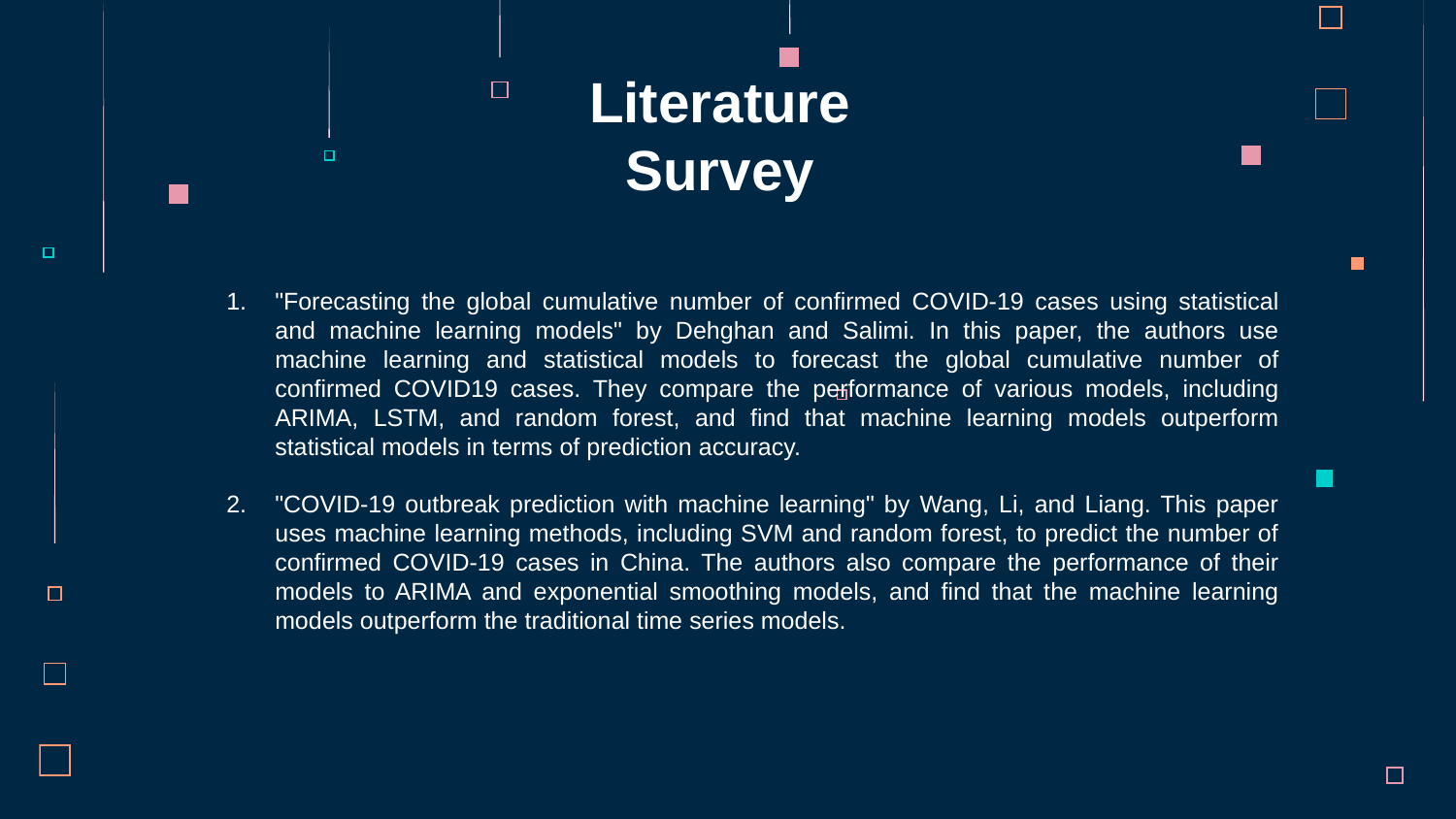

# Literature Survey
"Forecasting the global cumulative number of confirmed COVID-19 cases using statistical and machine learning models" by Dehghan and Salimi. In this paper, the authors use machine learning and statistical models to forecast the global cumulative number of confirmed COVID19 cases. They compare the performance of various models, including ARIMA, LSTM, and random forest, and find that machine learning models outperform statistical models in terms of prediction accuracy.

"COVID-19 outbreak prediction with machine learning" by Wang, Li, and Liang. This paper uses machine learning methods, including SVM and random forest, to predict the number of confirmed COVID-19 cases in China. The authors also compare the performance of their models to ARIMA and exponential smoothing models, and find that the machine learning models outperform the traditional time series models.